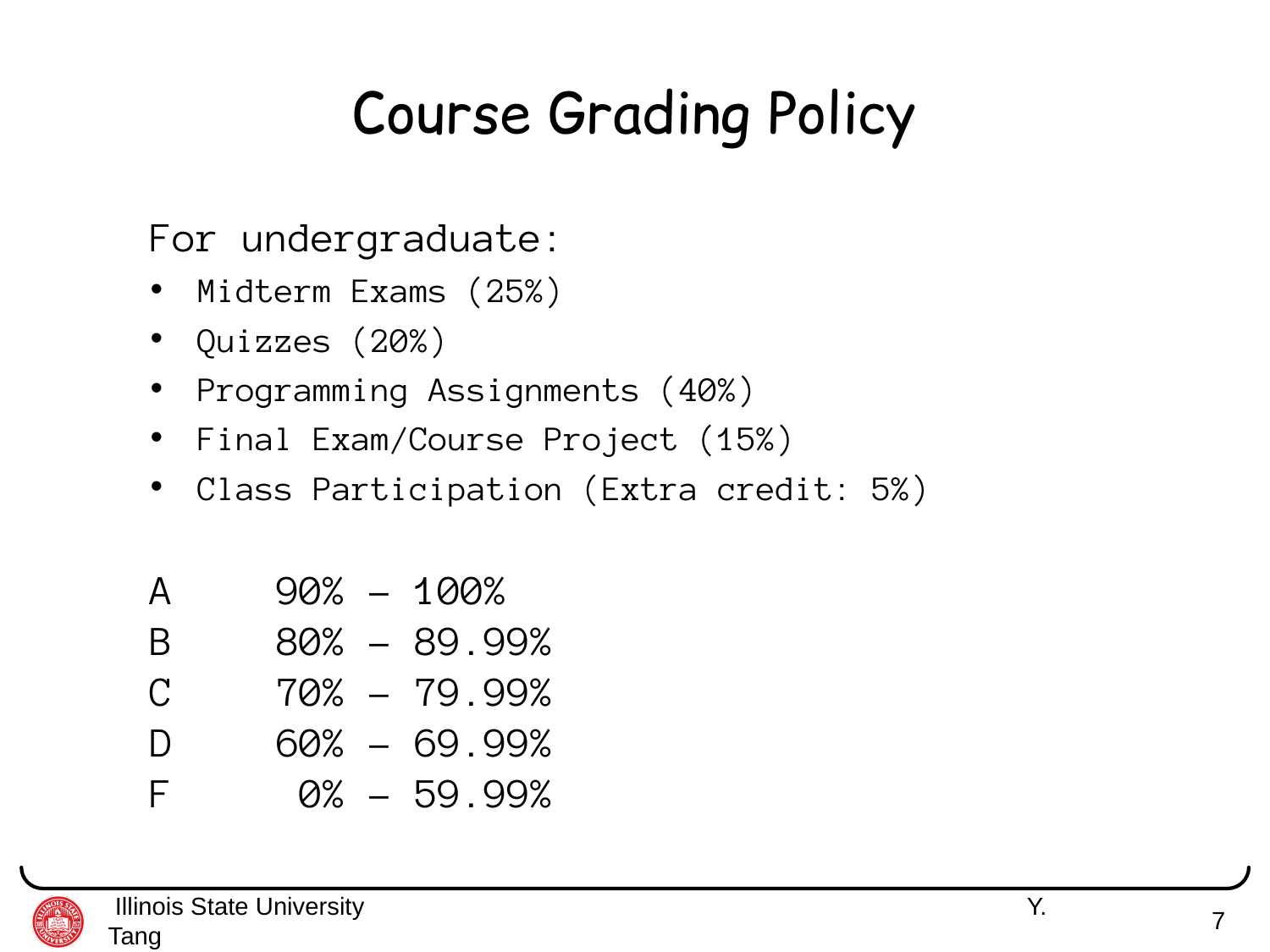

# Course Grading Policy
For undergraduate:
Midterm Exams (25%)
Quizzes (20%)
Programming Assignments (40%)
Final Exam/Course Project (15%)
Class Participation (Extra credit: 5%)
A	90% - 100%
B	80% - 89.99%
C	70% - 79.99%
D	60% - 69.99%
F	 0% - 59.99%
 Illinois State University                      	                                                           Y. Tang
7